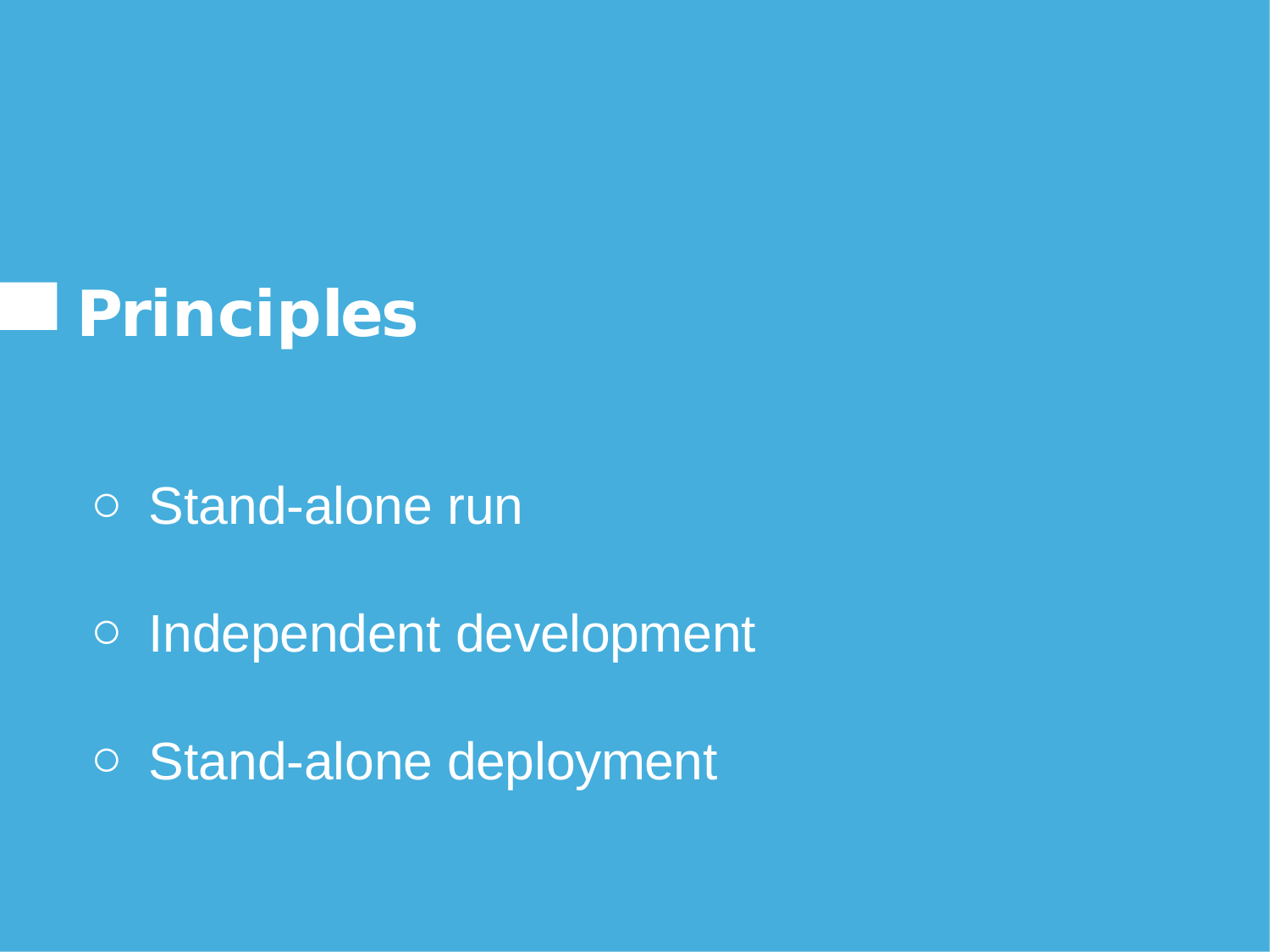

Principles

Stand-alone run

Independent development

Stand-alone deployment